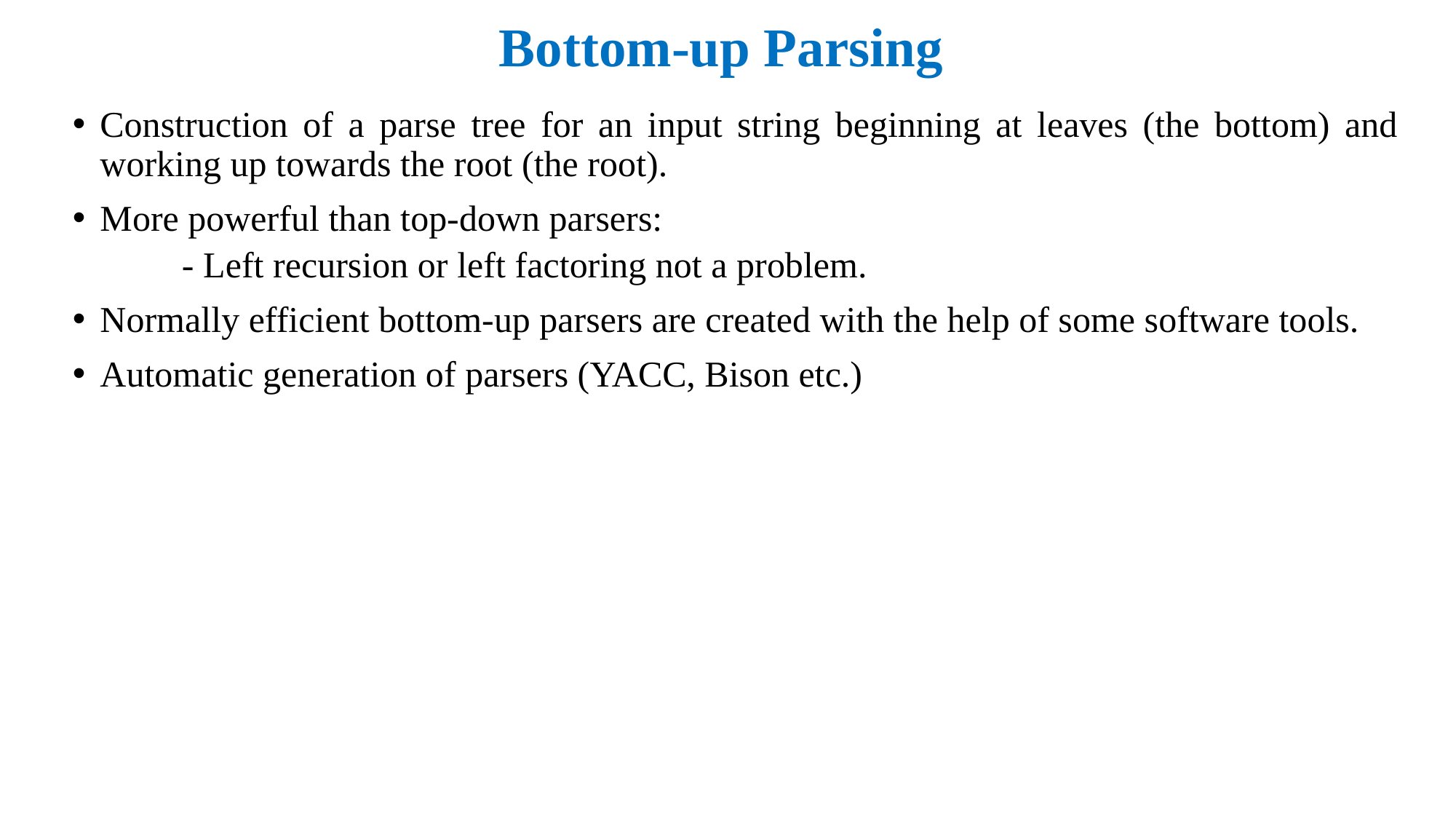

Bottom-up Parsing
Construction of a parse tree for an input string beginning at leaves (the bottom) and working up towards the root (the root).
More powerful than top-down parsers:
- Left recursion or left factoring not a problem.
Normally efficient bottom-up parsers are created with the help of some software tools.
Automatic generation of parsers (YACC, Bison etc.)